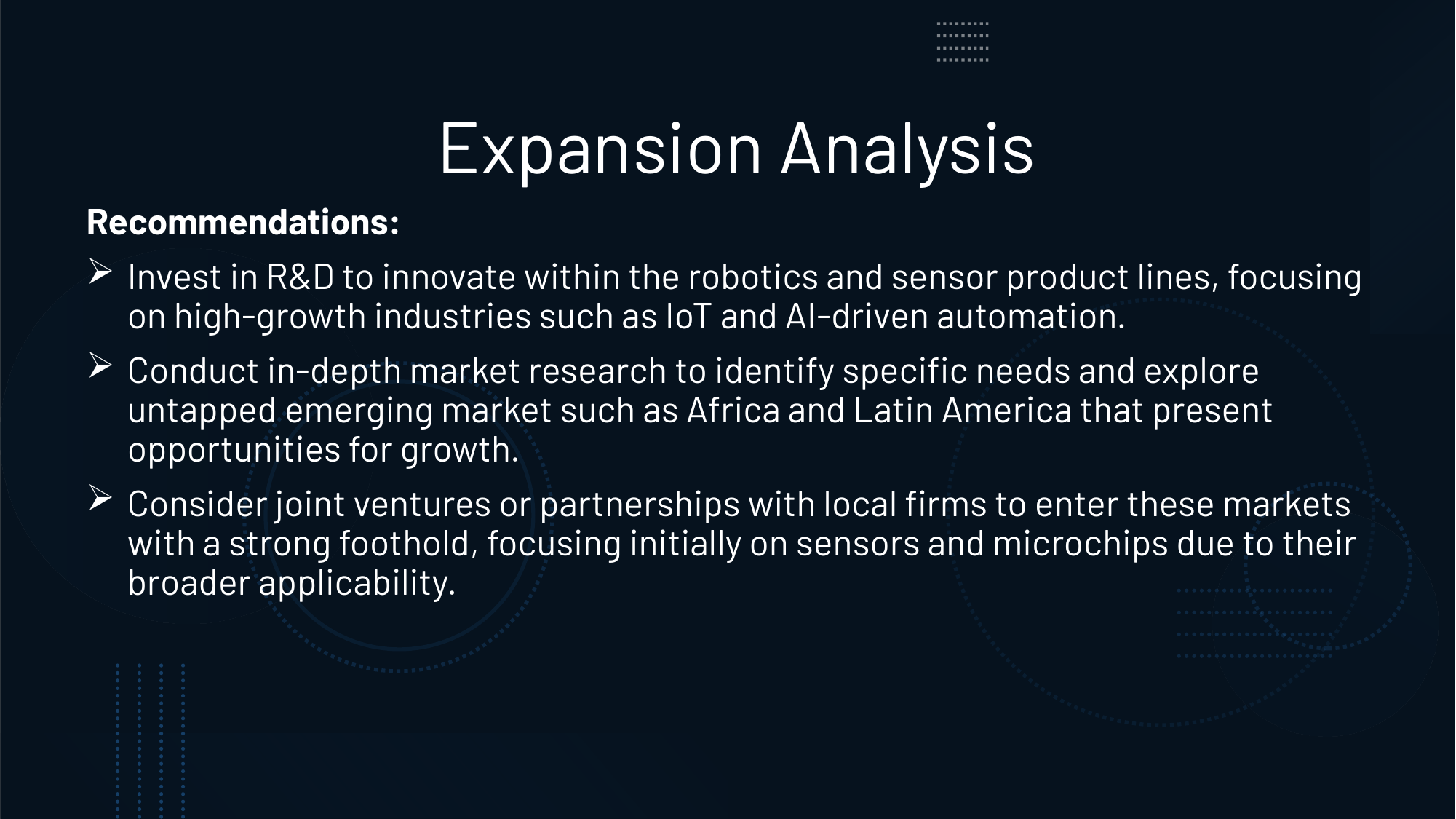

# Expansion Analysis

Recommendations:
Invest in R&D to innovate within the robotics and sensor product lines, focusing on high-growth industries such as IoT and AI-driven automation.
Conduct in-depth market research to identify specific needs and explore untapped emerging market such as Africa and Latin America that present opportunities for growth.
Consider joint ventures or partnerships with local firms to enter these markets with a strong foothold, focusing initially on sensors and microchips due to their broader applicability.